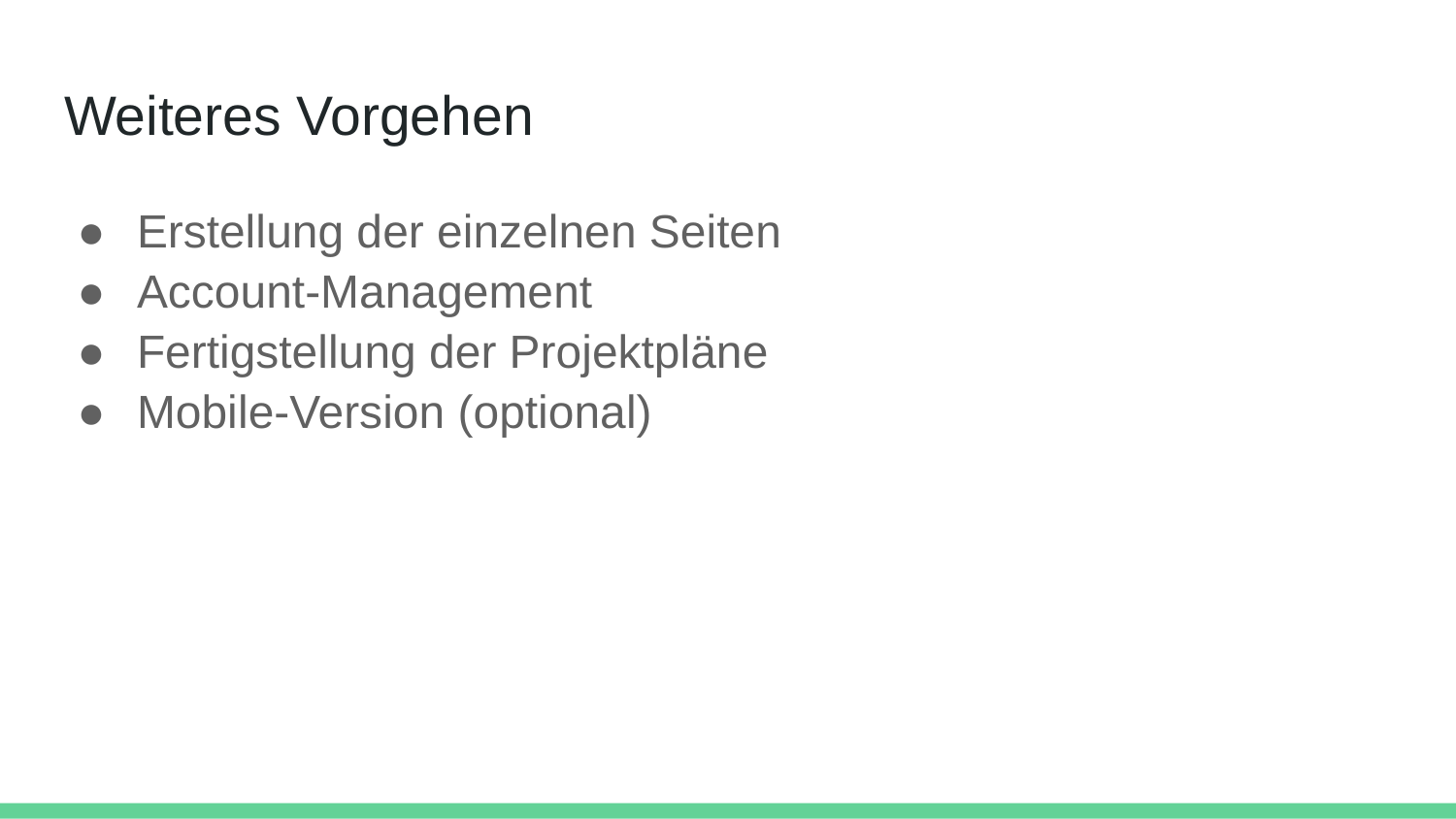

# Weiteres Vorgehen
Erstellung der einzelnen Seiten
Account-Management
Fertigstellung der Projektpläne
Mobile-Version (optional)